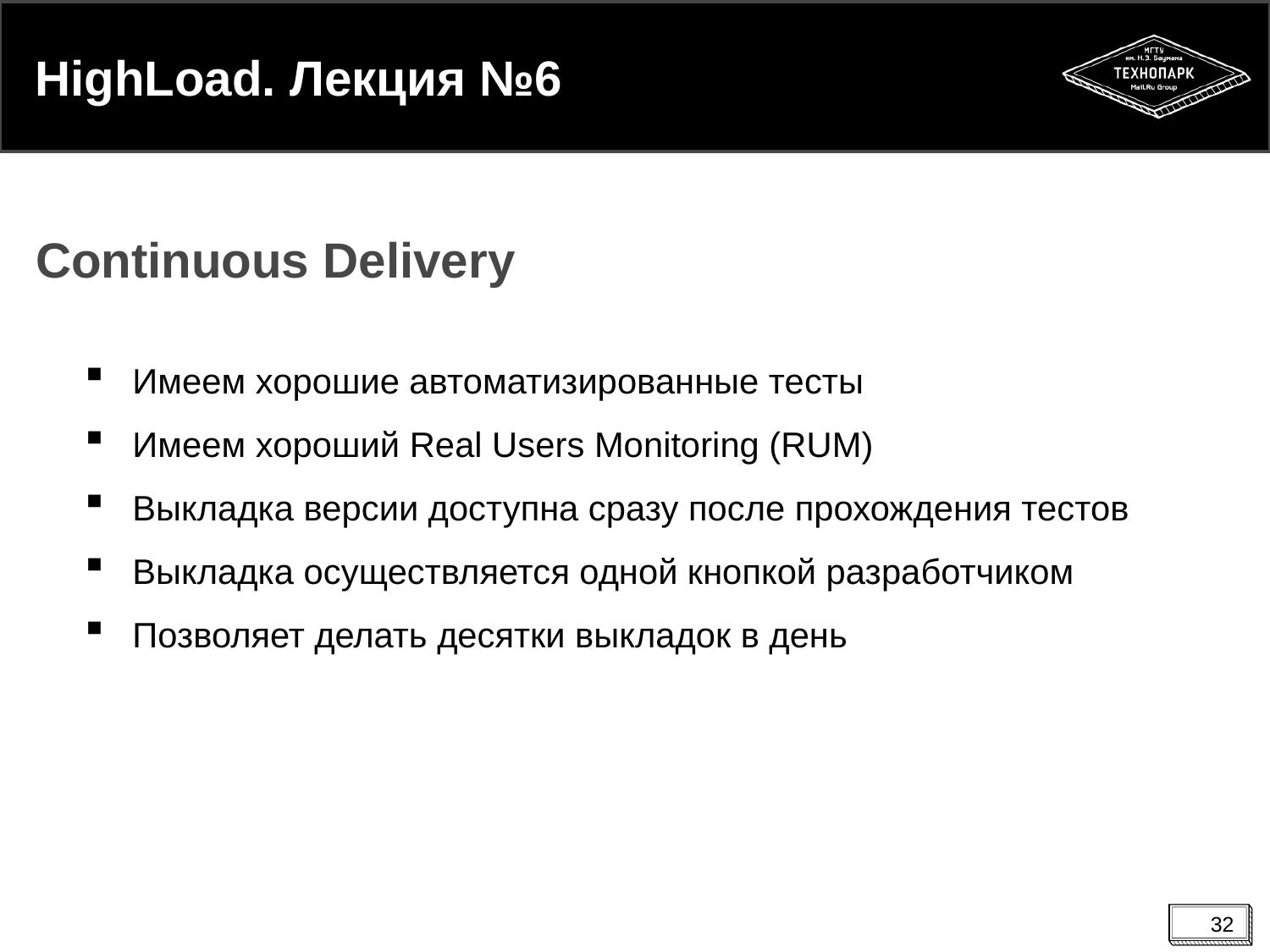

# HighLoad. Лекция №6
Continuous Delivery
Имеем хорошие автоматизированные тесты
Имеем хороший Real Users Monitoring (RUM)
Выкладка версии доступна сразу после прохождения тестов
Выкладка осуществляется одной кнопкой разработчиком
Позволяет делать десятки выкладок в день
32